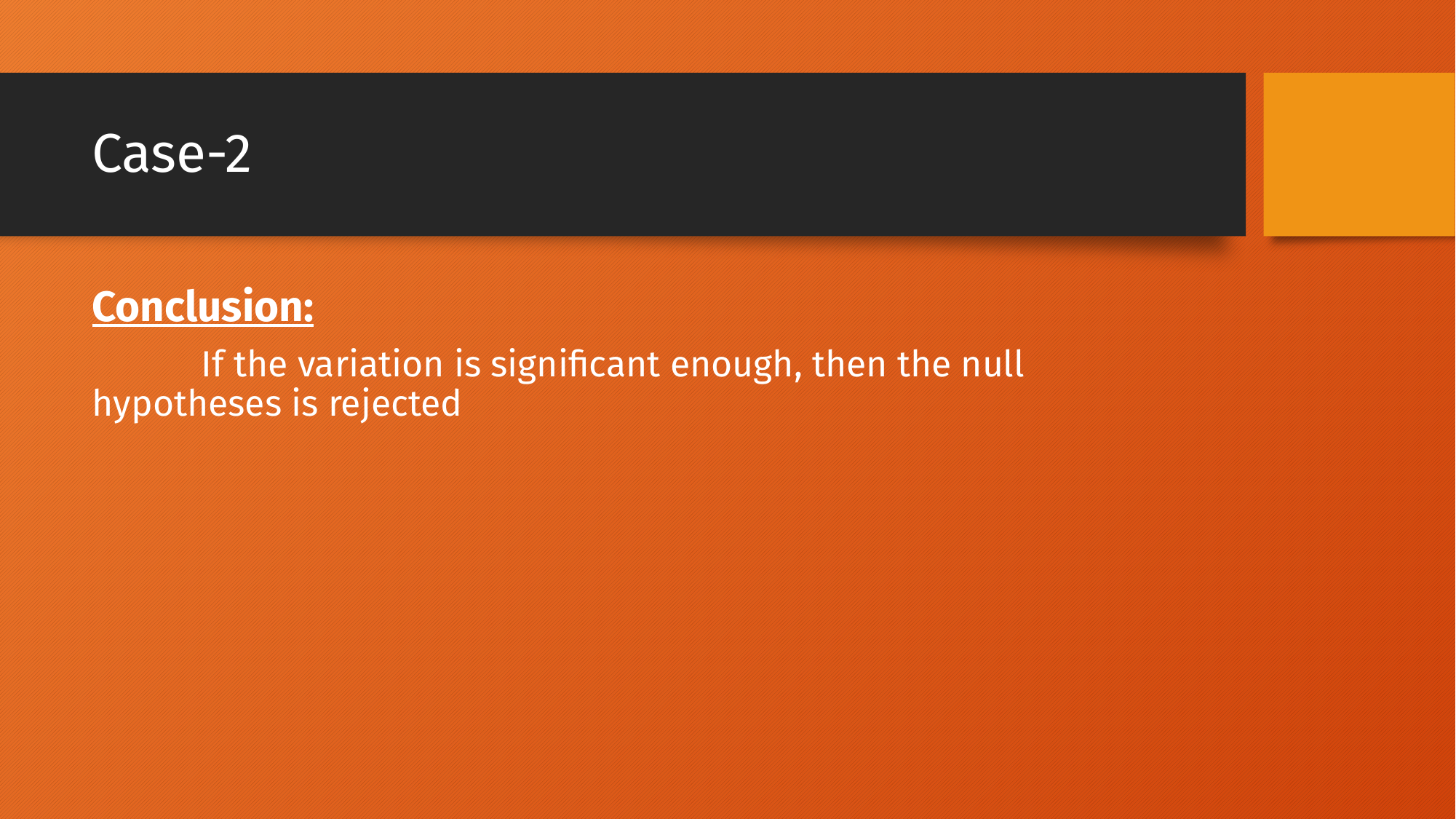

# Case-2
Conclusion:
	If the variation is significant enough, then the null hypotheses is rejected